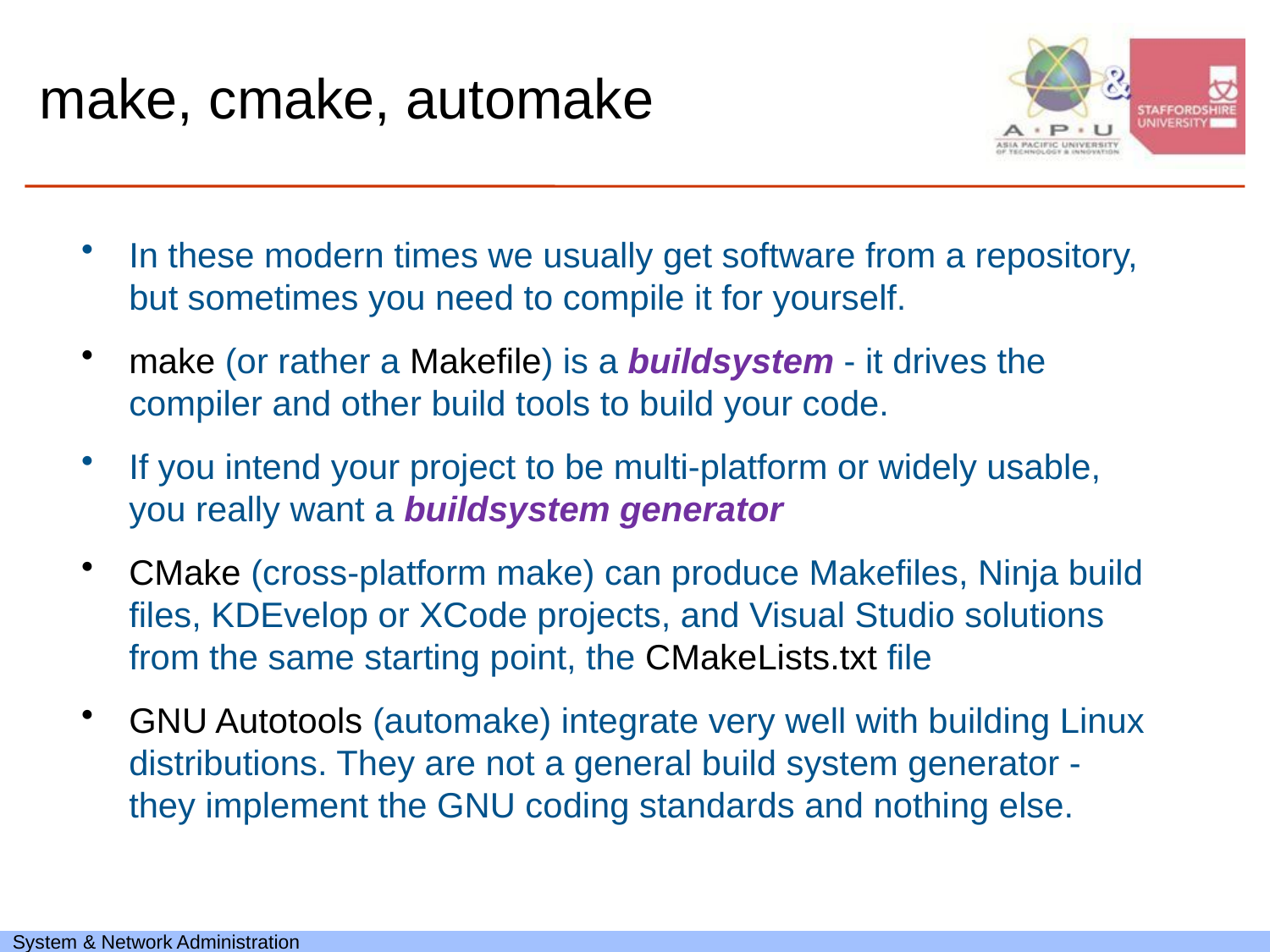

# make, cmake, automake
In these modern times we usually get software from a repository, but sometimes you need to compile it for yourself.
make (or rather a Makefile) is a buildsystem - it drives the compiler and other build tools to build your code.
If you intend your project to be multi-platform or widely usable, you really want a buildsystem generator
CMake (cross-platform make) can produce Makefiles, Ninja build files, KDEvelop or XCode projects, and Visual Studio solutions from the same starting point, the CMakeLists.txt file
GNU Autotools (automake) integrate very well with building Linux distributions. They are not a general build system generator - they implement the GNU coding standards and nothing else.